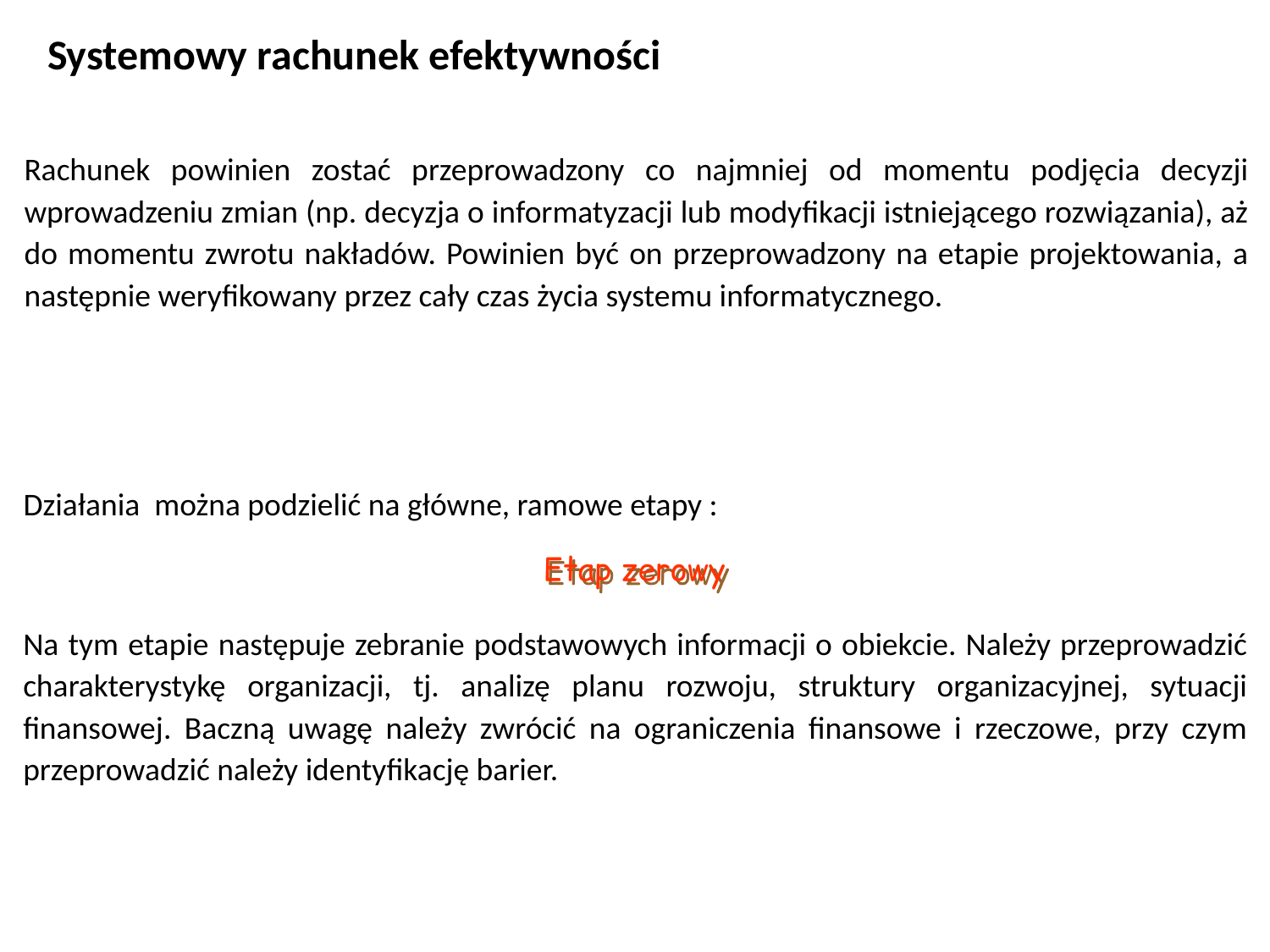

Systemowy rachunek efektywności
Rachunek powinien zostać przeprowadzony co najmniej od momentu podjęcia decyzji wprowadzeniu zmian (np. decyzja o informatyzacji lub modyfikacji istniejącego rozwiązania), aż do momentu zwrotu nakładów. Powinien być on przeprowadzony na etapie projektowania, a następnie weryfikowany przez cały czas życia systemu informatycznego.
Działania  można podzielić na główne, ramowe etapy :
Etap zerowy
Na tym etapie następuje zebranie podstawowych informacji o obiekcie. Należy przeprowadzić charakterystykę organizacji, tj. analizę planu rozwoju, struktury organizacyjnej, sytuacji finansowej. Baczną uwagę należy zwrócić na ograniczenia finansowe i rzeczowe, przy czym przeprowadzić należy identyfikację barier.